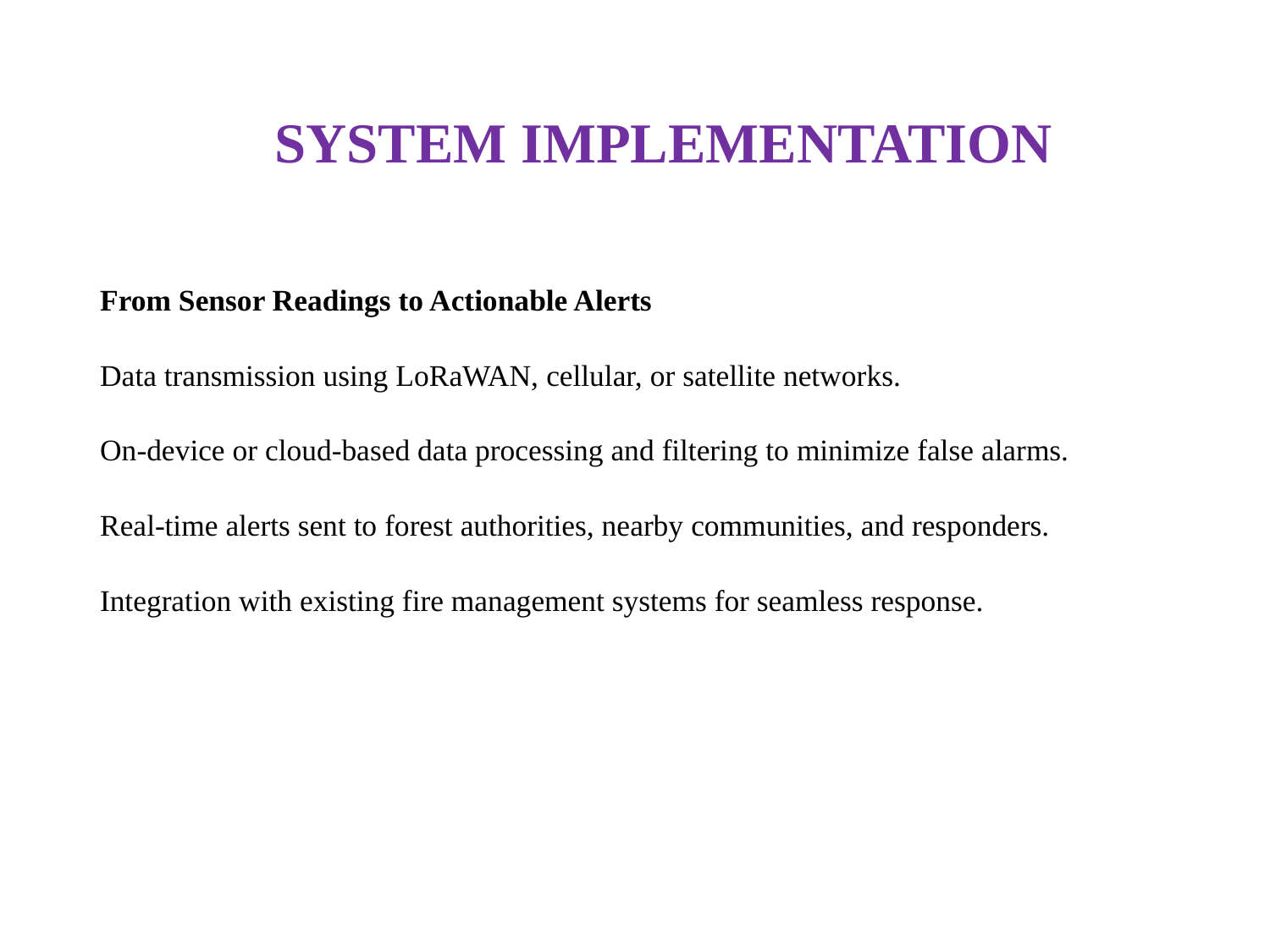

# SYSTEM IMPLEMENTATION
From Sensor Readings to Actionable Alerts
Data transmission using LoRaWAN, cellular, or satellite networks.
On-device or cloud-based data processing and filtering to minimize false alarms.
Real-time alerts sent to forest authorities, nearby communities, and responders.
Integration with existing fire management systems for seamless response.